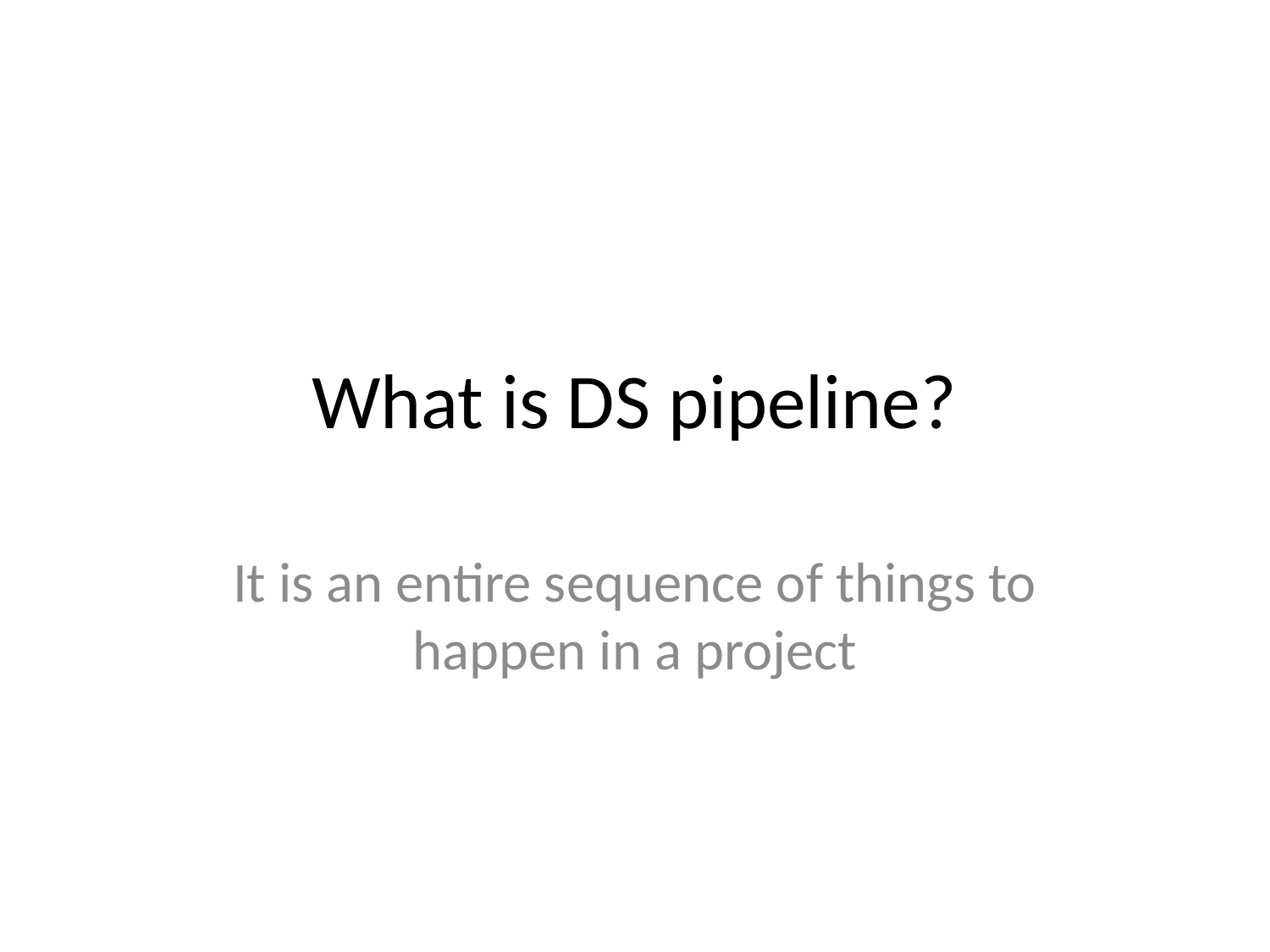

# What is DS pipeline?
It is an entire sequence of things to happen in a project